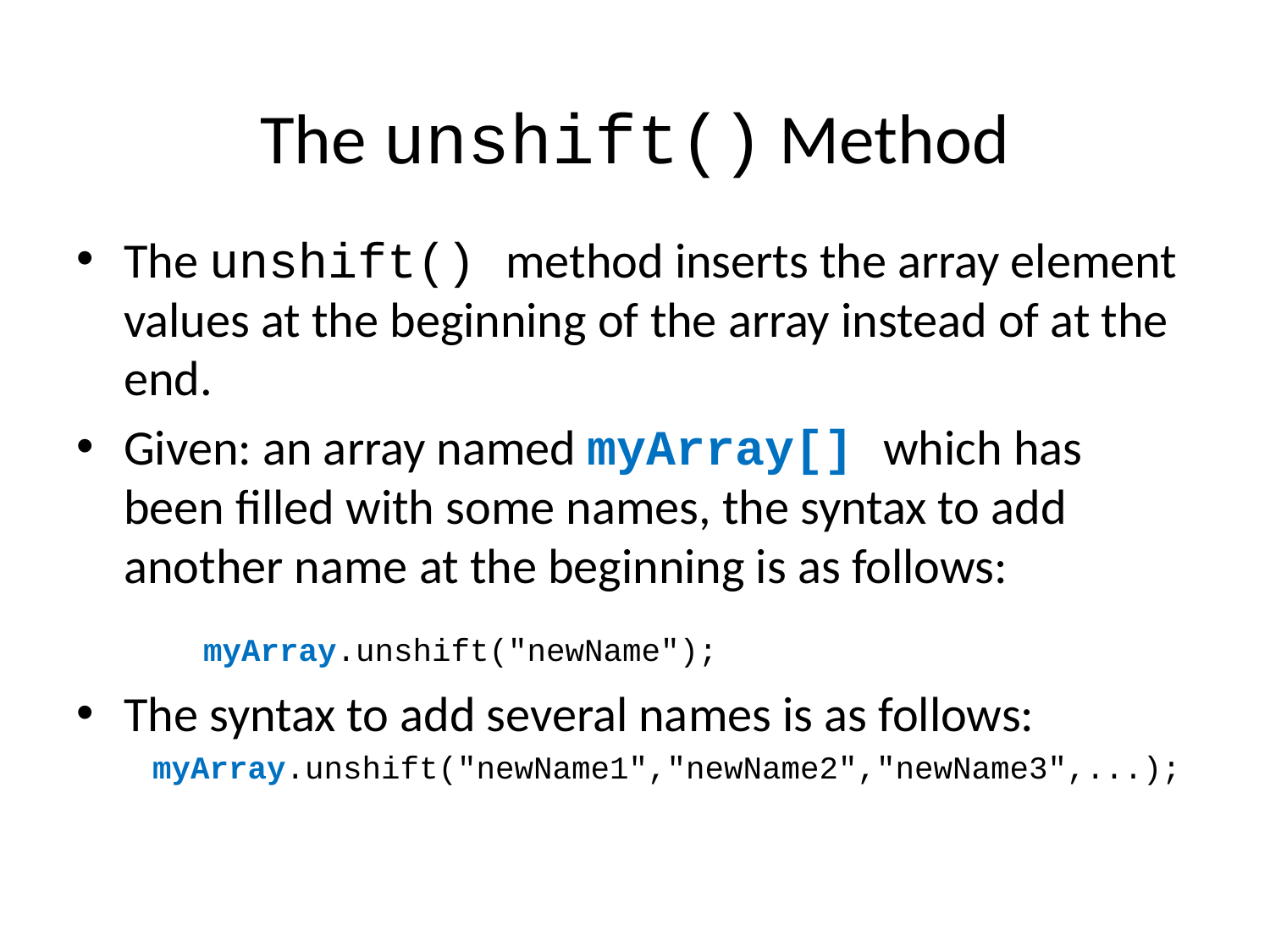

# The unshift() Method
The unshift() method inserts the array element values at the beginning of the array instead of at the end.
Given: an array named myArray[] which has been filled with some names, the syntax to add another name at the beginning is as follows:
	myArray.unshift("newName");
The syntax to add several names is as follows:
    myArray.unshift("newName1","newName2","newName3",...);